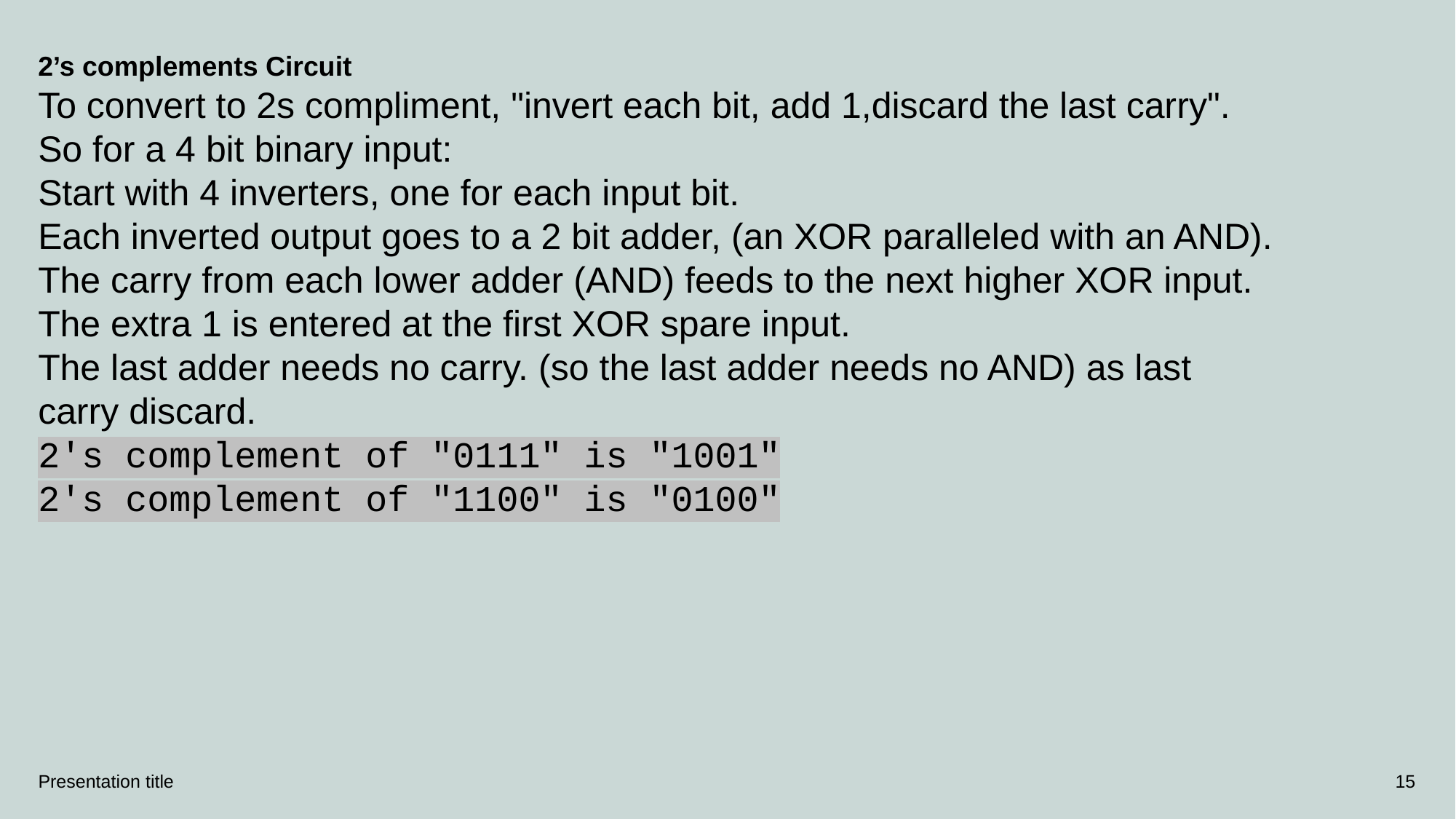

2’s complements Circuit
To convert to 2s compliment, "invert each bit, add 1,discard the last carry".
So for a 4 bit binary input:
Start with 4 inverters, one for each input bit.
Each inverted output goes to a 2 bit adder, (an XOR paralleled with an AND).
The carry from each lower adder (AND) feeds to the next higher XOR input.
The extra 1 is entered at the first XOR spare input.
The last adder needs no carry. (so the last adder needs no AND) as last carry discard.
2's complement of "0111" is "1001"
2's complement of "1100" is "0100"
Presentation title
15